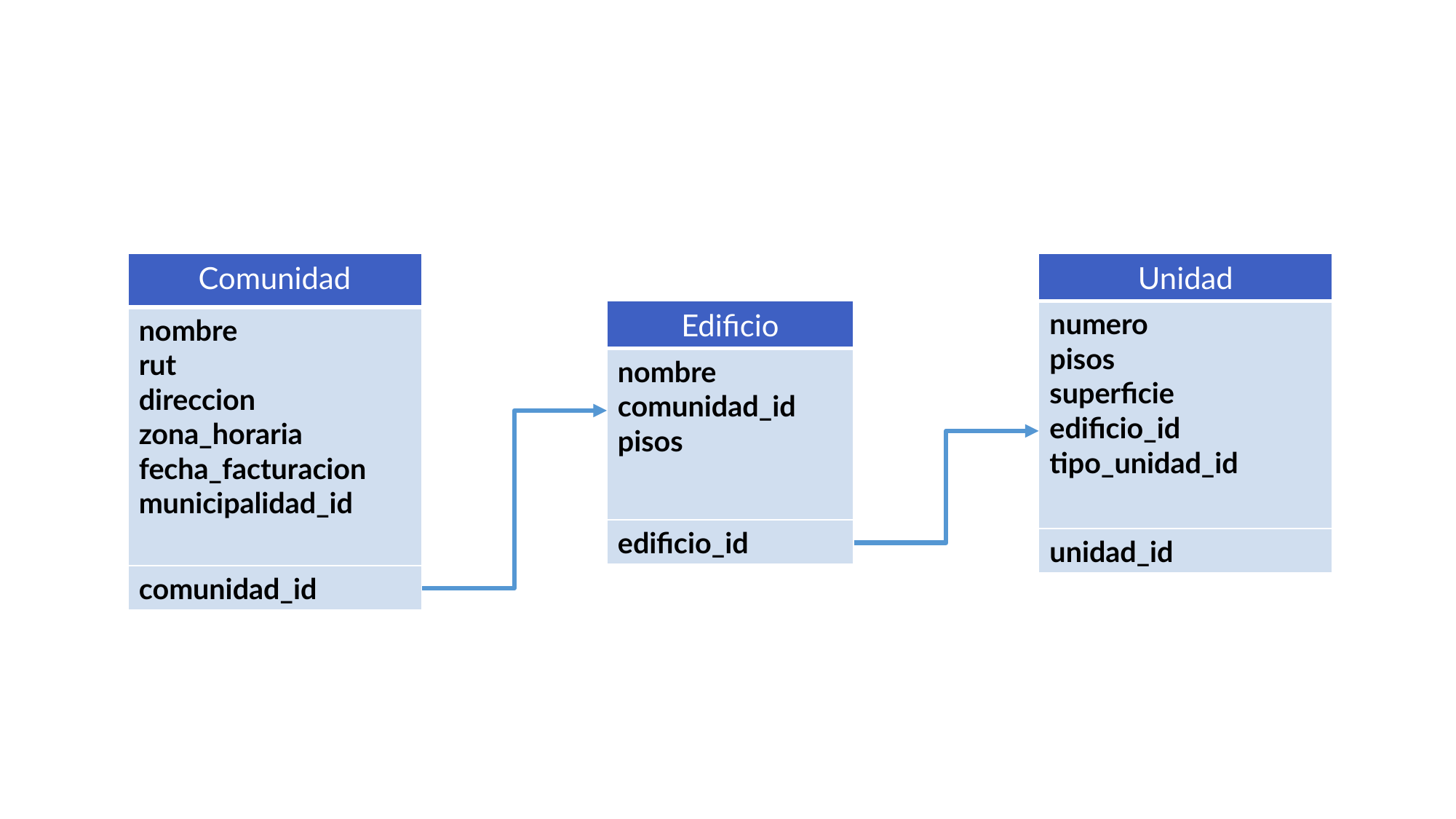

| Comunidad |
| --- |
| nombre rut direccion zona\_horaria fecha\_facturacion municipalidad\_id |
| Unidad |
| --- |
| numero pisos superficie edificio\_id tipo\_unidad\_id |
| Edificio |
| --- |
| nombre comunidad\_id pisos |
| edificio\_id |
| --- |
| unidad\_id |
| --- |
| comunidad\_id |
| --- |